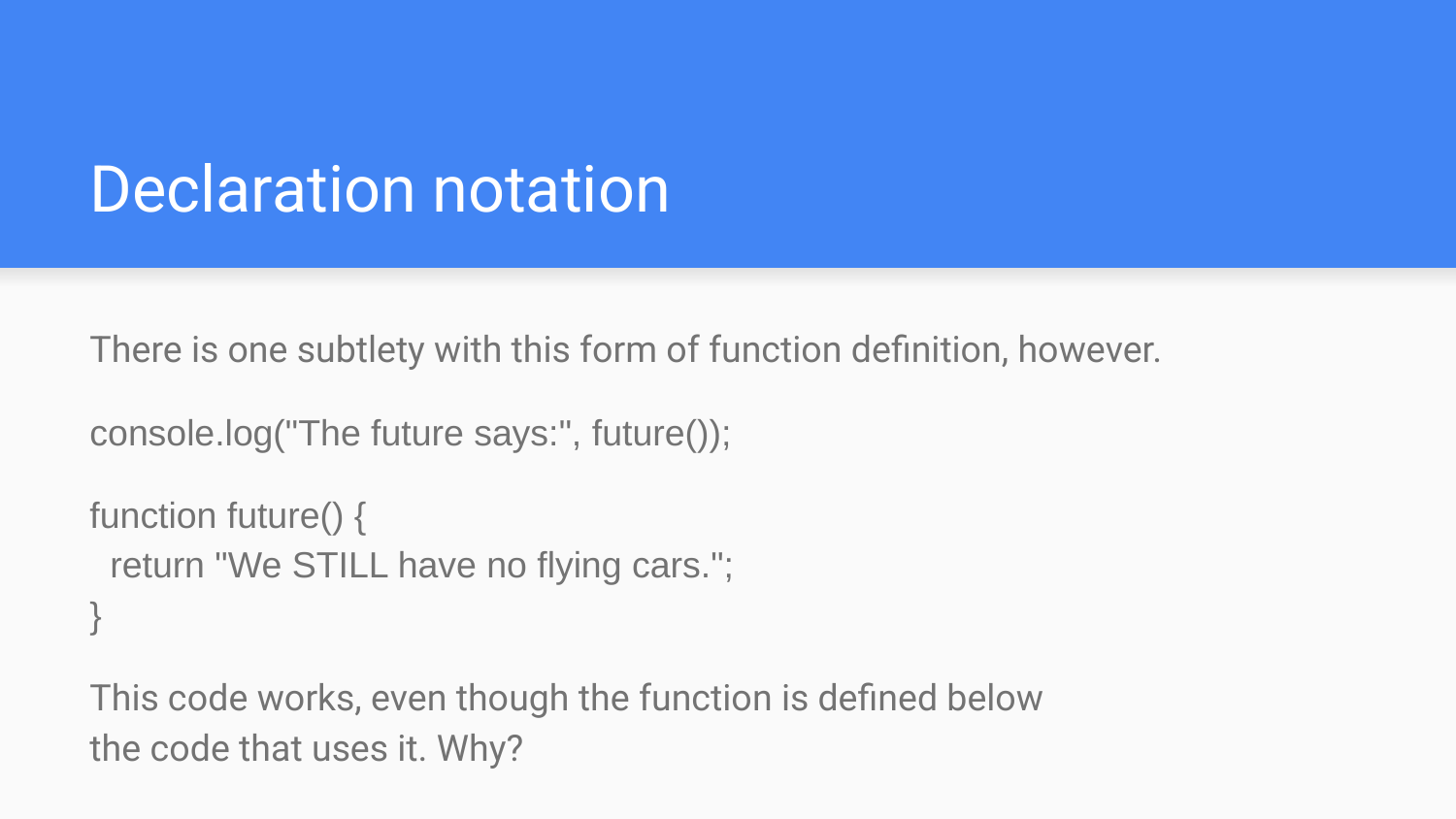

# Declaration notation
There is one subtlety with this form of function definition, however.
console.log("The future says:", future());
function future() {
  return "We STILL have no flying cars.";
}
This code works, even though the function is defined below
the code that uses it. Why?